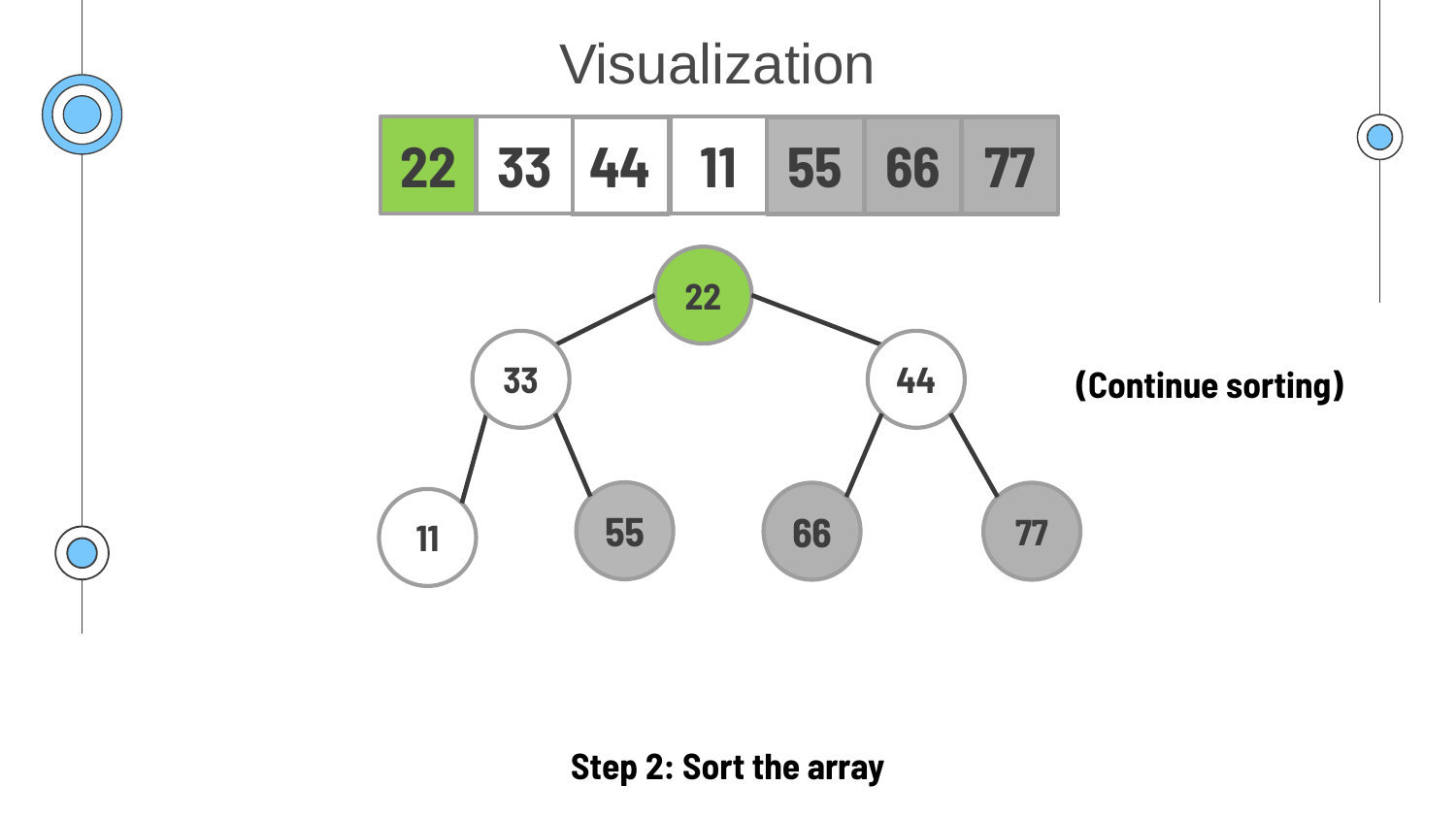

# Visualization
22
33
11
66
44
55
77
22
33
44
(Continue sorting)
55
66
77
11
Step 2: Sort the array